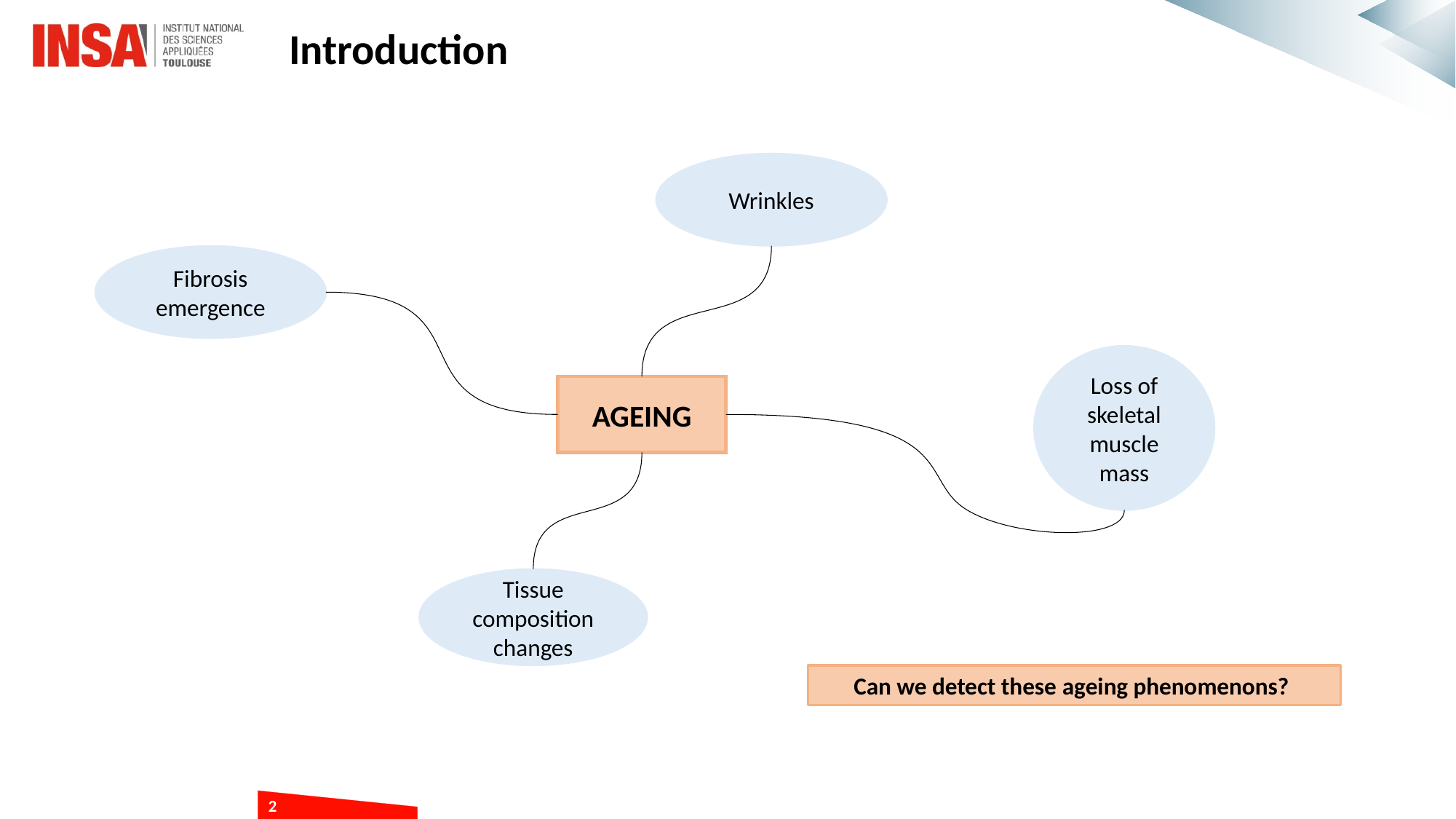

Introduction
Wrinkles
Fibrosis emergence
Loss of
skeletal muscle mass
AGEING
Tissue composition
changes
Can we detect these ageing phenomenons?